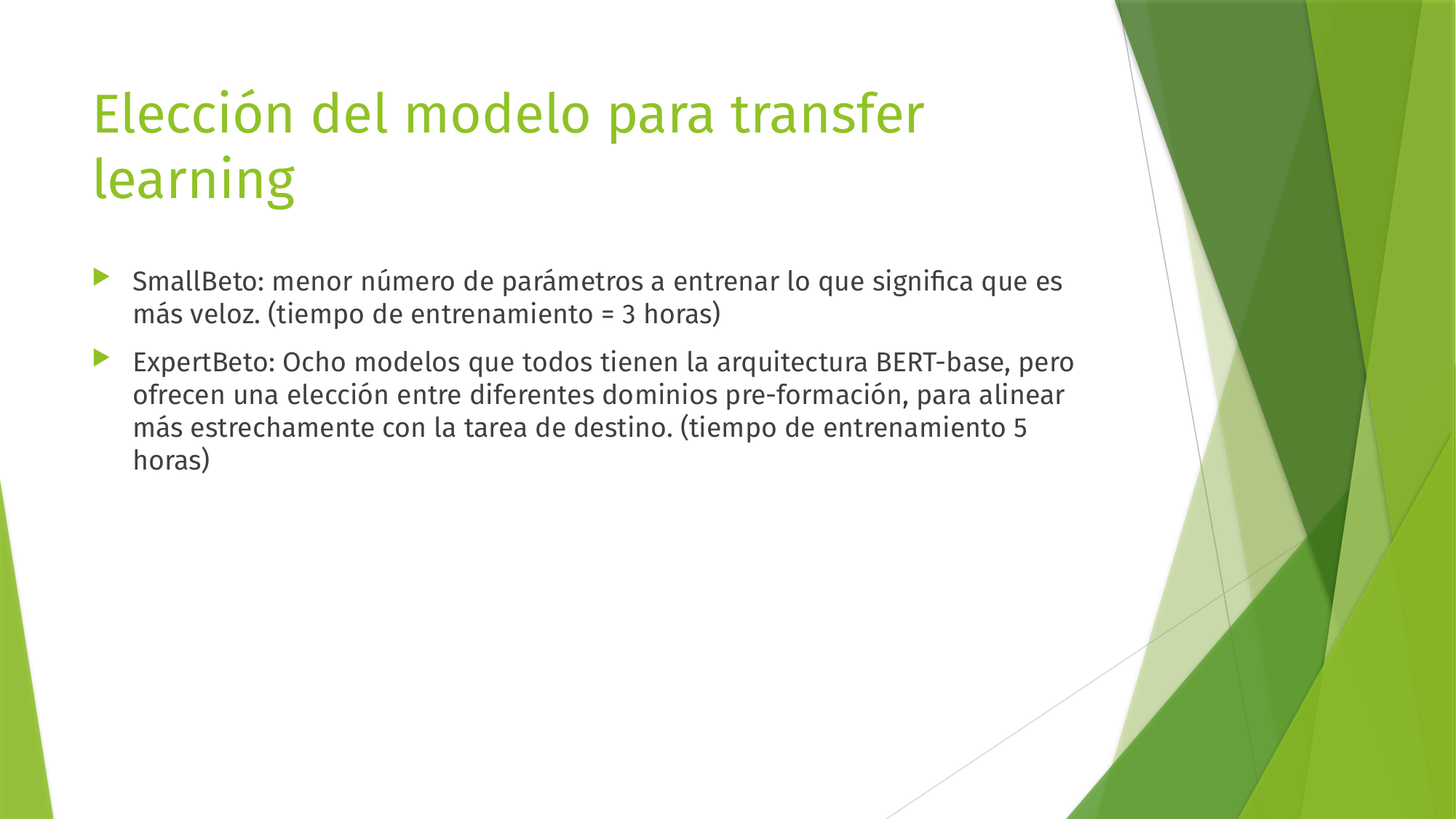

# Elección del modelo para transfer learning
SmallBeto: menor número de parámetros a entrenar lo que significa que es más veloz. (tiempo de entrenamiento = 3 horas)
ExpertBeto: Ocho modelos que todos tienen la arquitectura BERT-base, pero ofrecen una elección entre diferentes dominios pre-formación, para alinear más estrechamente con la tarea de destino. (tiempo de entrenamiento 5 horas)